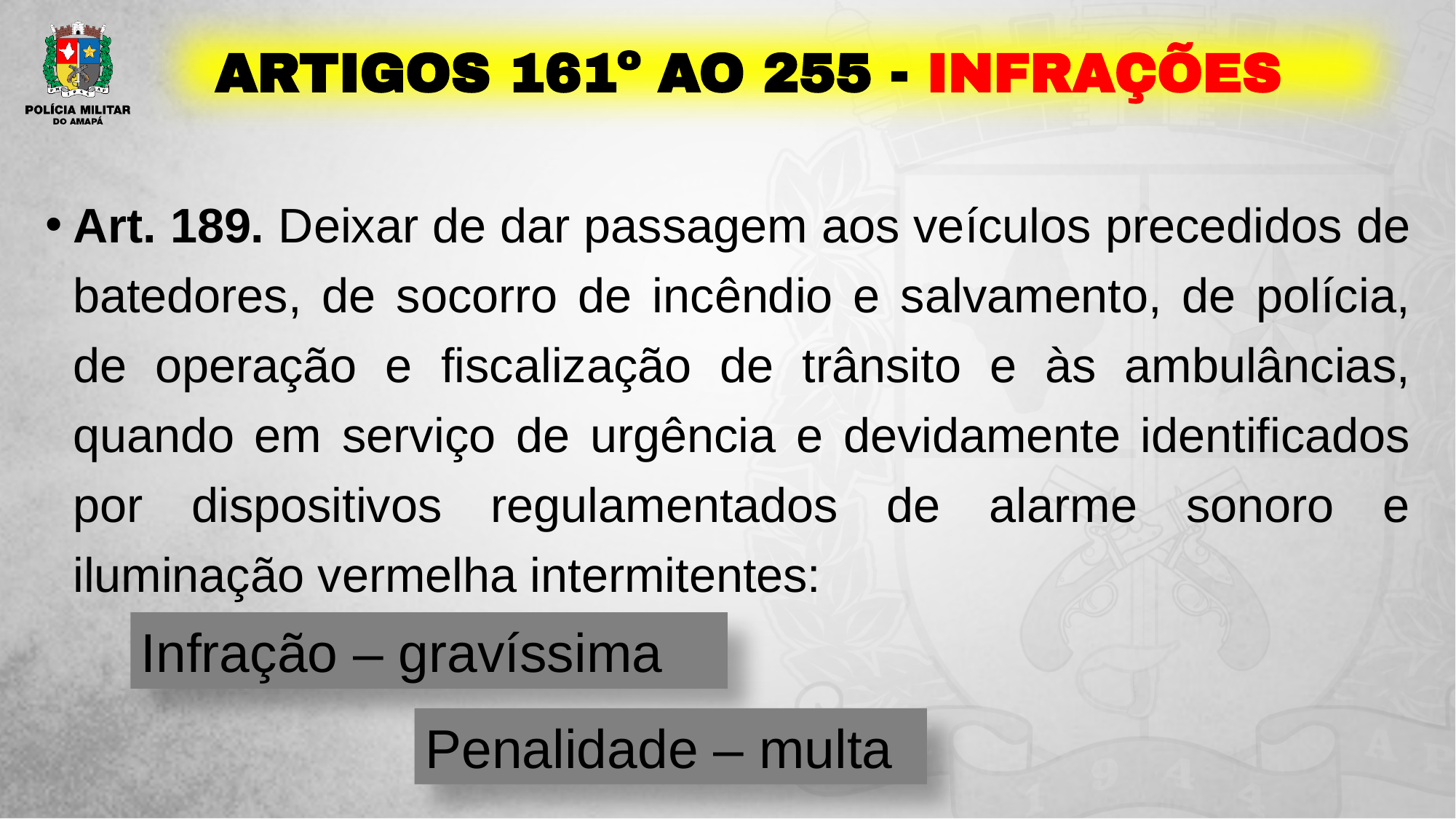

# Artigos 161º ao 255 - Infrações
Art. 189. Deixar de dar passagem aos veículos precedidos de batedores, de socorro de incêndio e salvamento, de polícia, de operação e fiscalização de trânsito e às ambulâncias, quando em serviço de urgência e devidamente identificados por dispositivos regulamentados de alarme sonoro e iluminação vermelha intermitentes:

Infração – gravíssima
Penalidade – multa